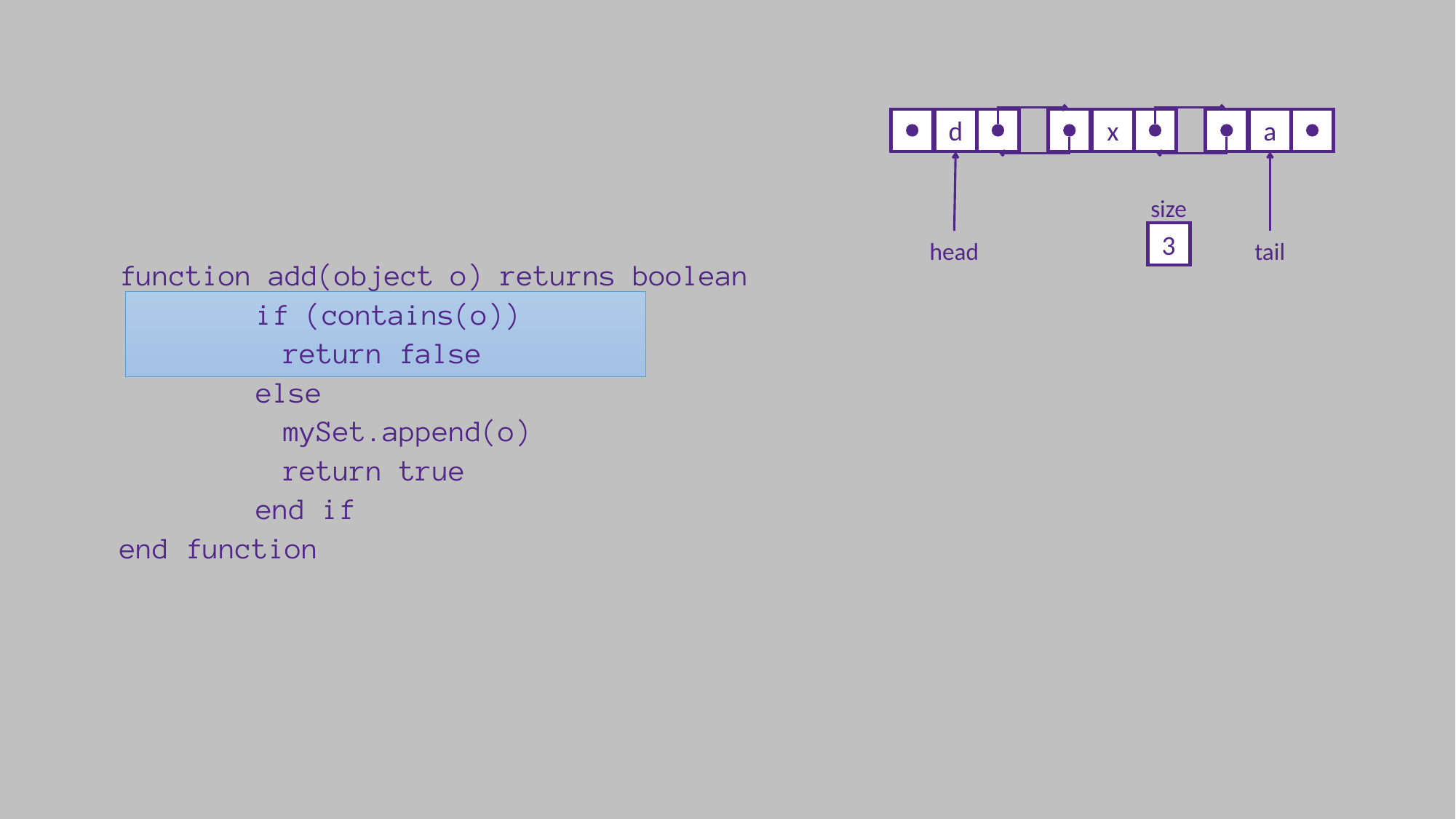

a

x

d

size
3
head
tail
function add(object o) returns boolean
	if (contains(o))
		return false
	else
		mySet.append(o)
		return true
	end if
end function